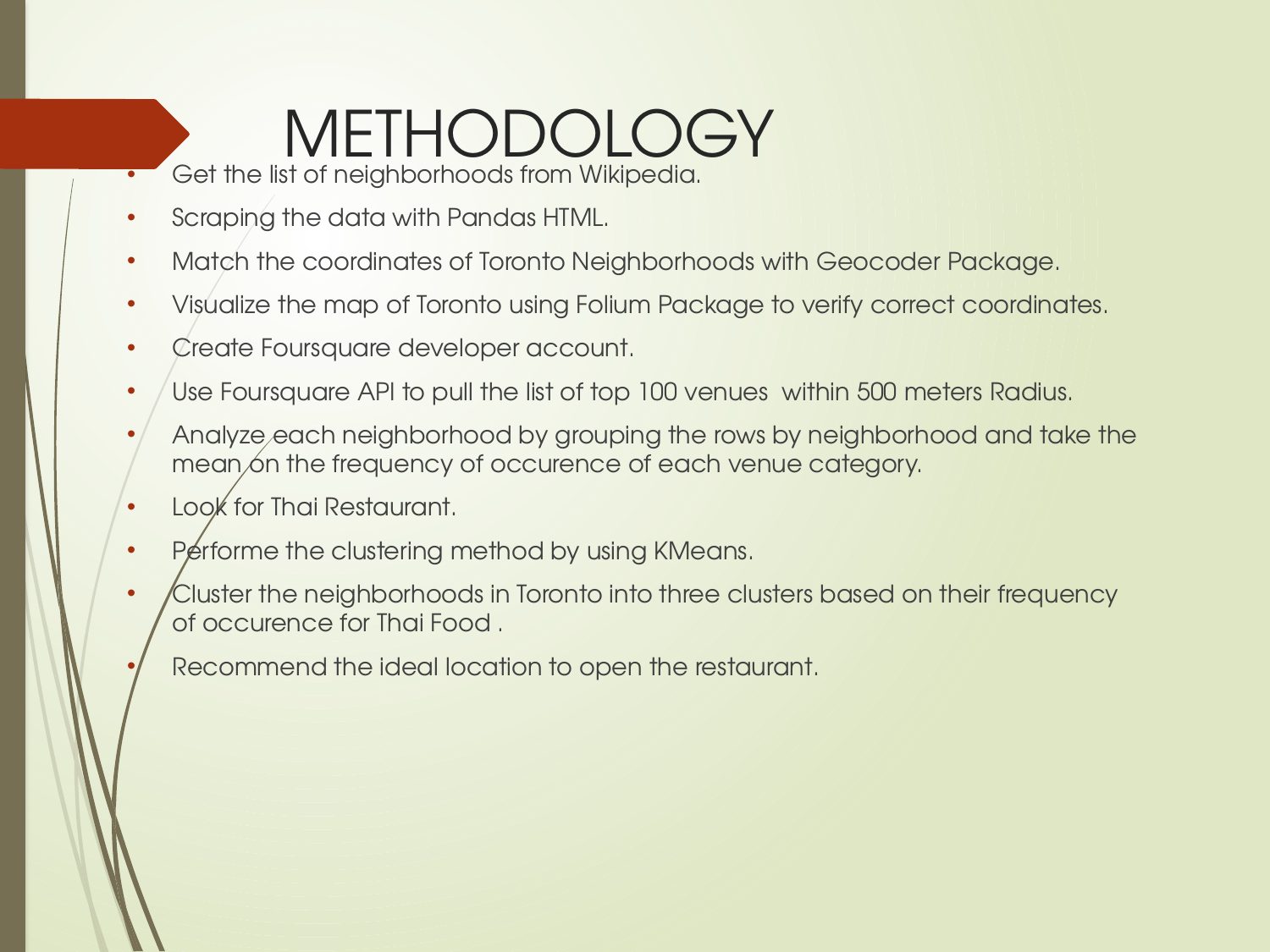

# METHODOLOGY
Get the list of neighborhoods from Wikipedia.
Scraping the data with Pandas HTML.
Match the coordinates of Toronto Neighborhoods with Geocoder Package.
Visualize the map of Toronto using Folium Package to verify correct coordinates.
Create Foursquare developer account.
Use Foursquare API to pull the list of top 100 venues  within 500 meters Radius.
Analyze each neighborhood by grouping the rows by neighborhood and take the mean on the frequency of occurence of each venue category.
Look for Thai Restaurant.
Performe the clustering method by using KMeans.
Cluster the neighborhoods in Toronto into three clusters based on their frequency of occurence for Thai Food .
Recommend the ideal location to open the restaurant.